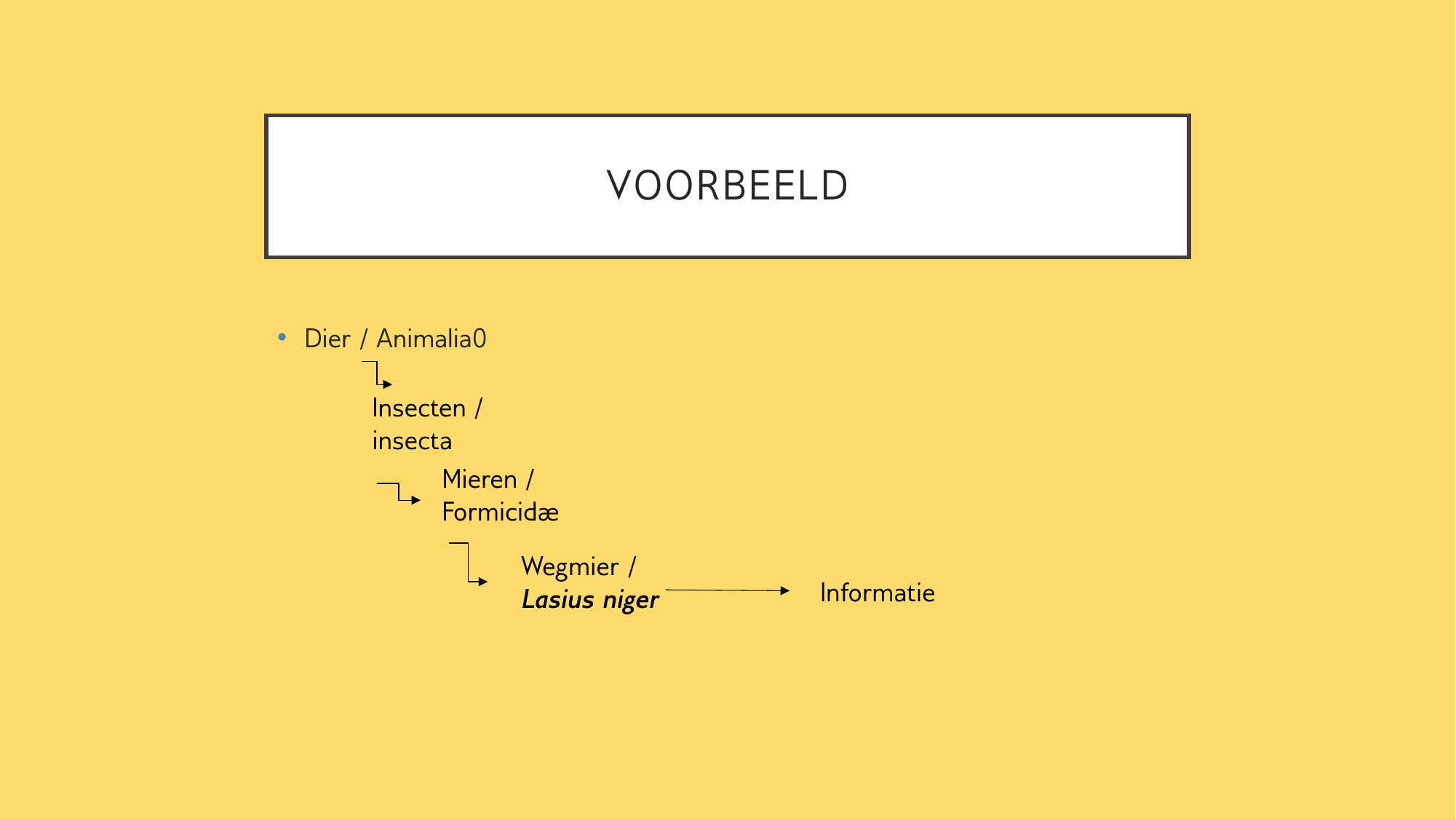

# Voorbeeld
Dier / Animalia0
Insecten / insecta
Mieren / Formicidae
Wegmier / Lasius niger
Informatie